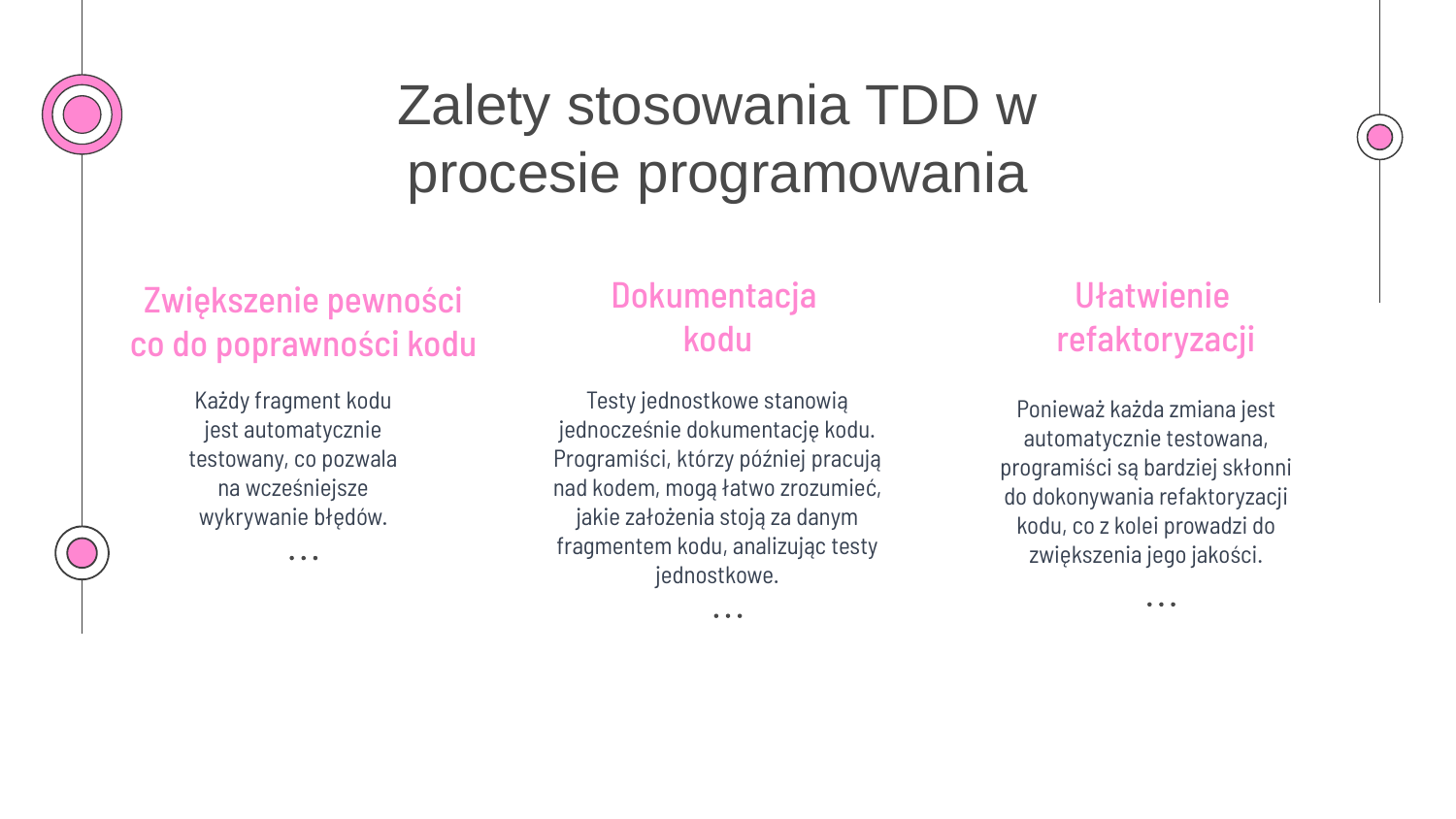

# Zalety stosowania TDD w procesie programowania
Ułatwienie
 refaktoryzacji
Dokumentacja
kodu
Zwiększenie pewności co do poprawności kodu
Każdy fragment kodu jest automatycznie testowany, co pozwala na wcześniejsze wykrywanie błędów.
Testy jednostkowe stanowią jednocześnie dokumentację kodu. Programiści, którzy później pracują nad kodem, mogą łatwo zrozumieć, jakie założenia stoją za danym fragmentem kodu, analizując testy jednostkowe.
Ponieważ każda zmiana jest automatycznie testowana, programiści są bardziej skłonni do dokonywania refaktoryzacji kodu, co z kolei prowadzi do zwiększenia jego jakości.